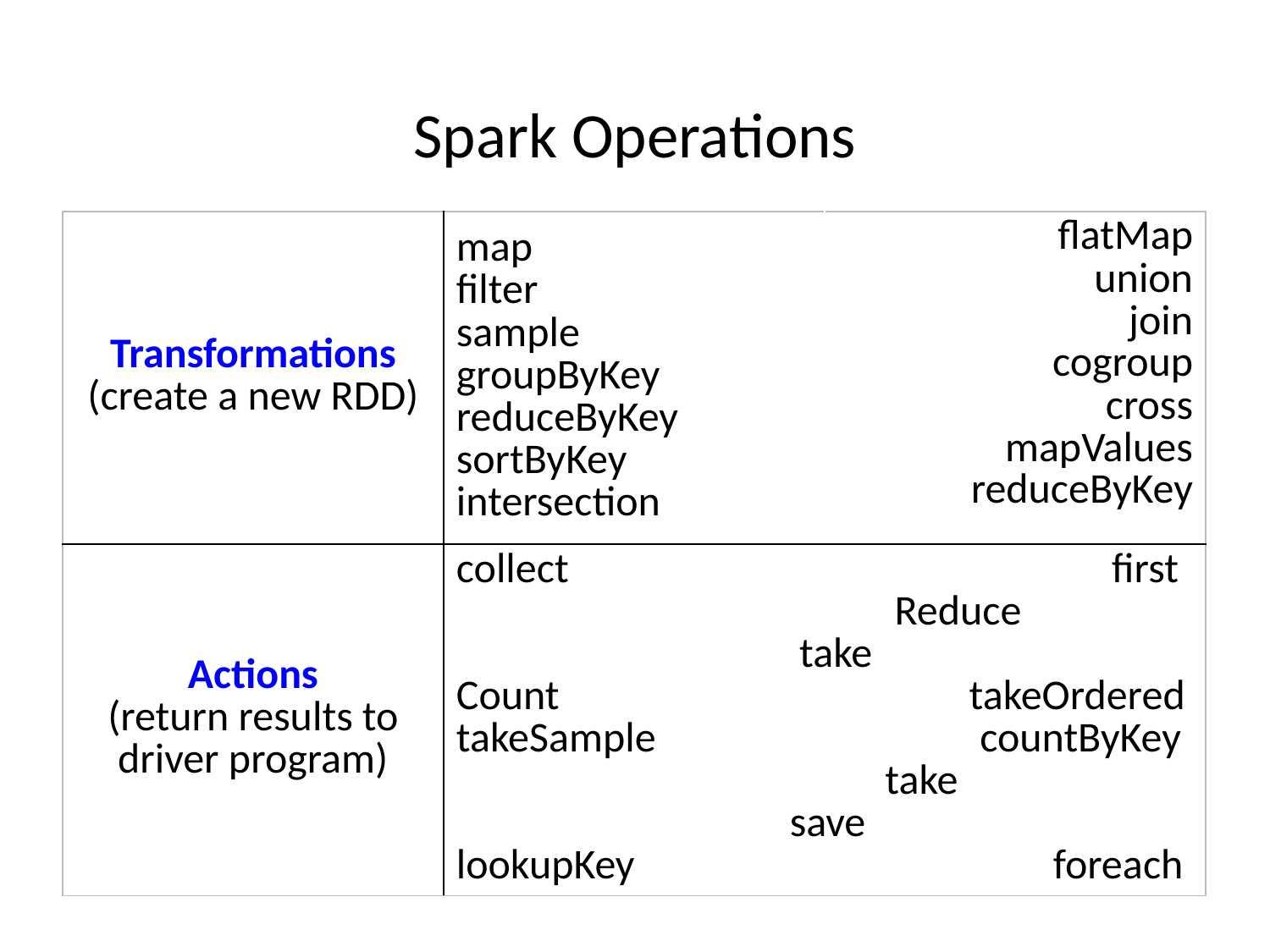

# Spark Operations

| Transformations (create a new RDD) | map filter sample groupByKey reduceByKey sortByKey intersection | flatMap union join cogroup cross mapValues reduceByKey |
| --- | --- | --- |
| Actions (return results to driver program) | collect first Reduce take Count takeOrdered takeSample countByKey take save lookupKey foreach |  |